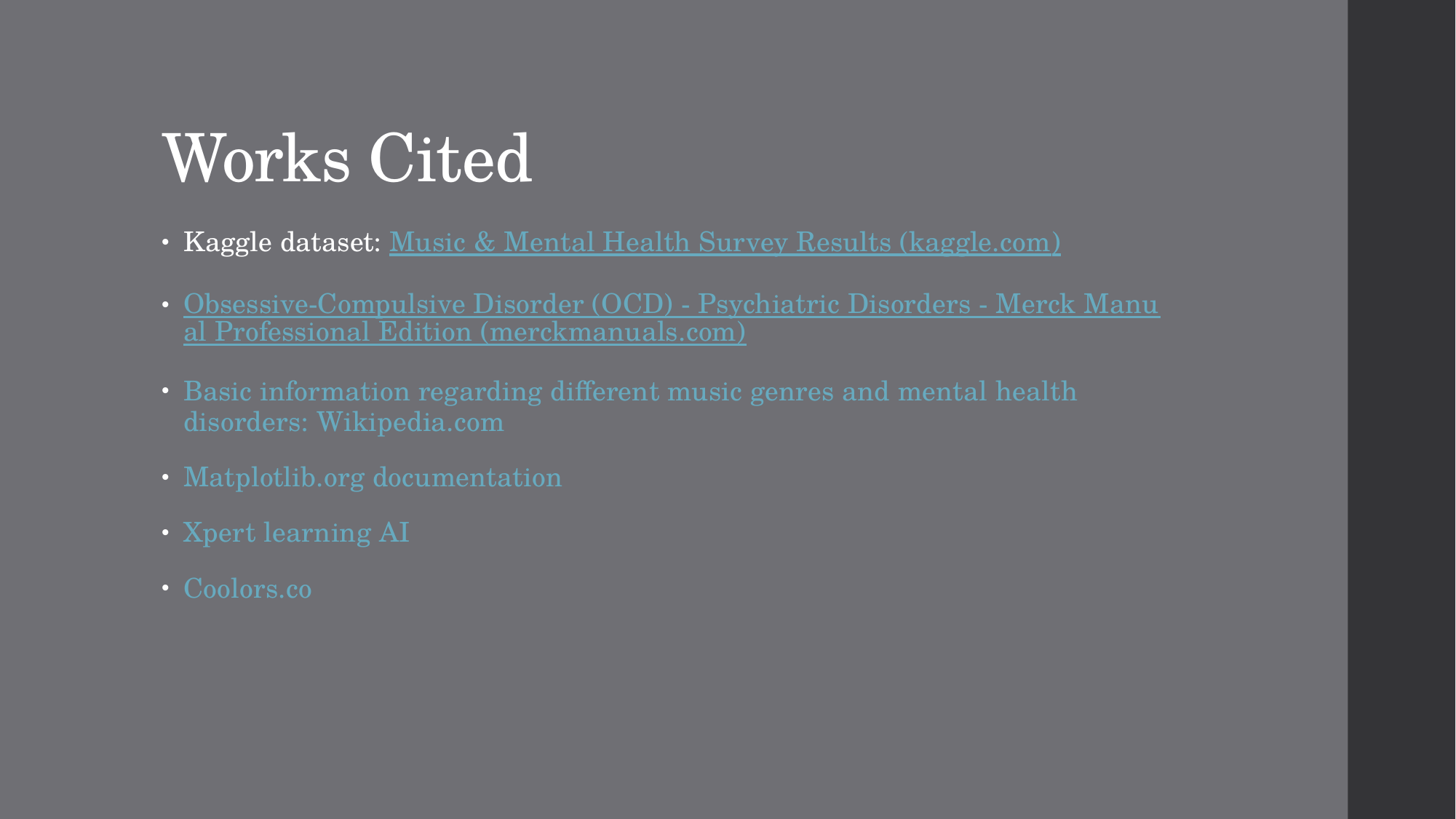

# Works Cited
Kaggle dataset: Music & Mental Health Survey Results (kaggle.com)
Obsessive-Compulsive Disorder (OCD) - Psychiatric Disorders - Merck Manual Professional Edition (merckmanuals.com)
Basic information regarding different music genres and mental health disorders: Wikipedia.com
Matplotlib.org documentation
Xpert learning AI
Coolors.co